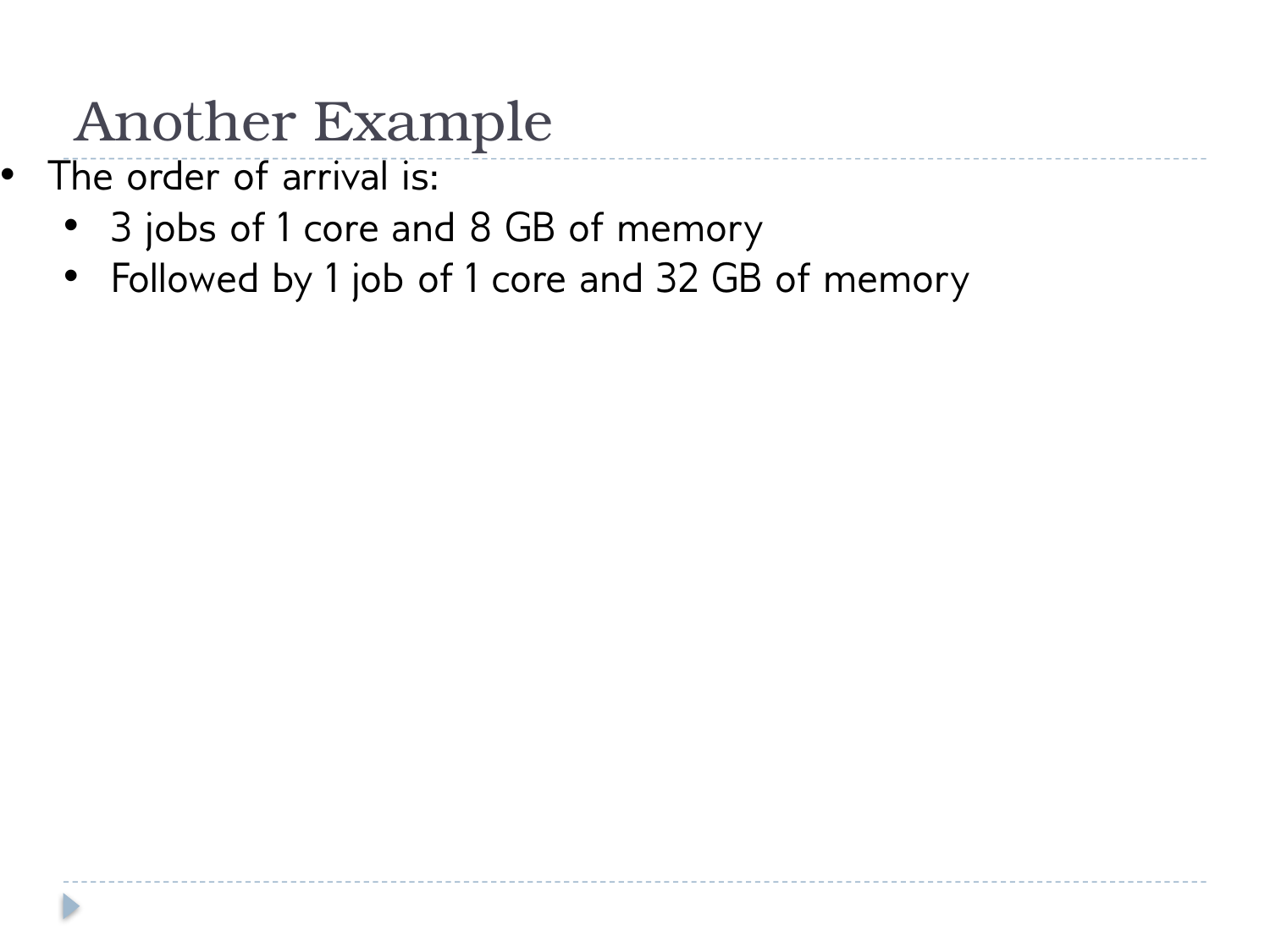

# Another Example
The order of arrival is:
3 jobs of 1 core and 8 GB of memory
Followed by 1 job of 1 core and 32 GB of memory